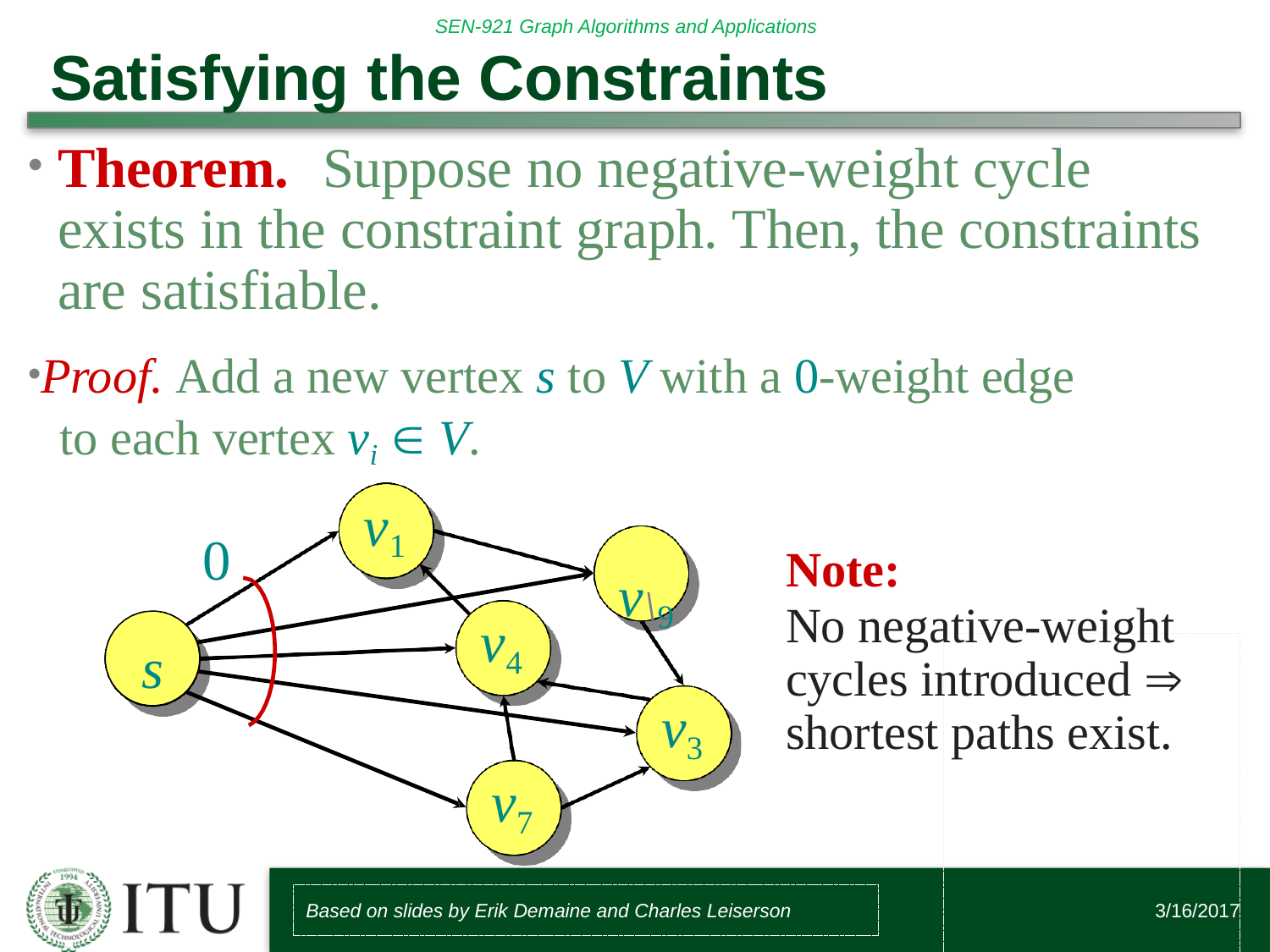

# Satisfying the Constraints
Theorem.	Suppose no negative-weight cycle exists in the constraint graph. Then, the constraints are satisfiable.
Proof. Add a new vertex s to V with a 0-weight edge
	to each vertex vi ∈ V.

v1
0
v\9
Note:
No negative-weight cycles introduced ⇒ shortest paths exist.

v4

s

v3
v7
Based on slides by Erik Demaine and Charles Leiserson
3/16/2017